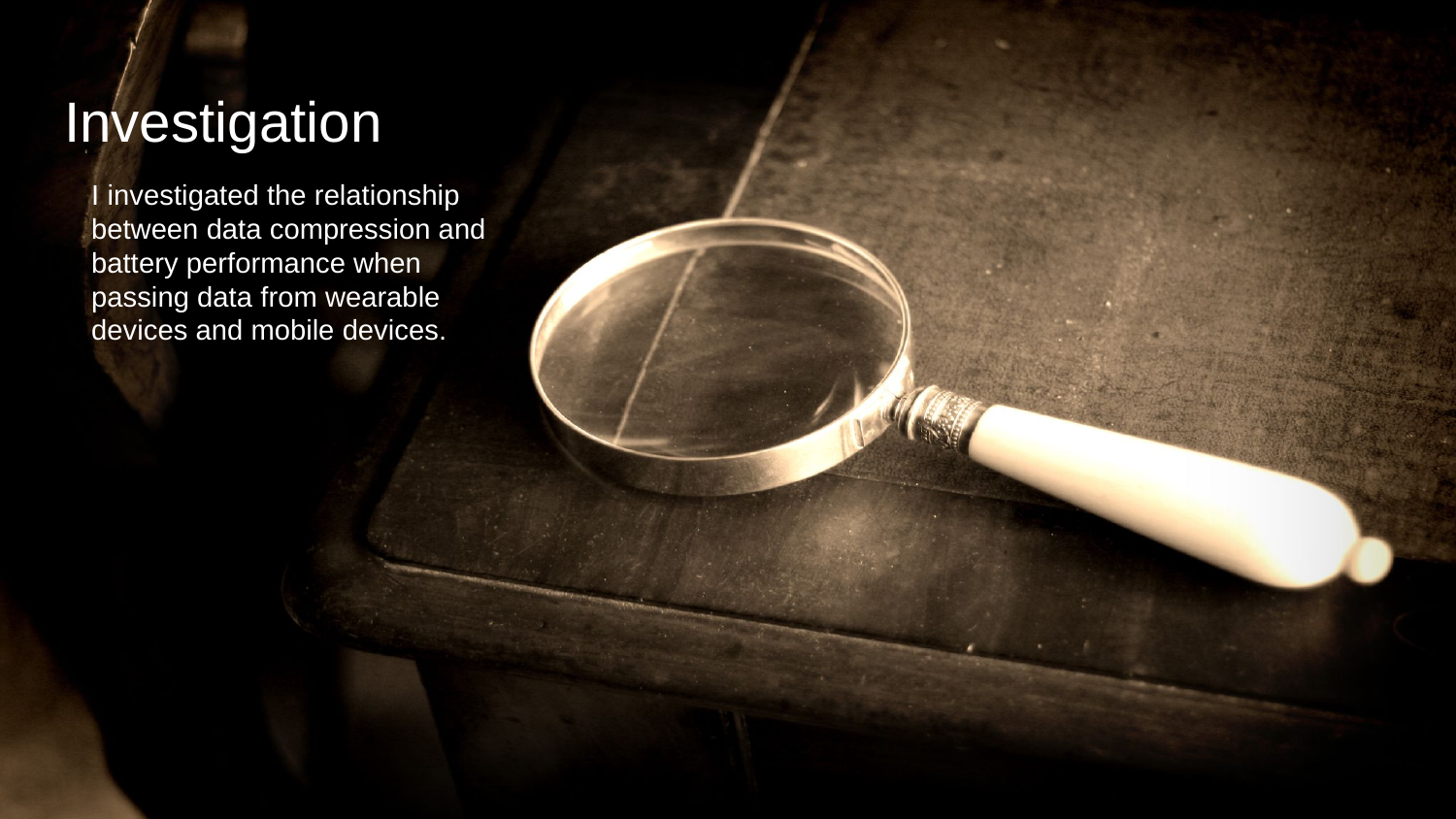

# Investigation
I investigated the relationship between data compression and battery performance when passing data from wearable devices and mobile devices.